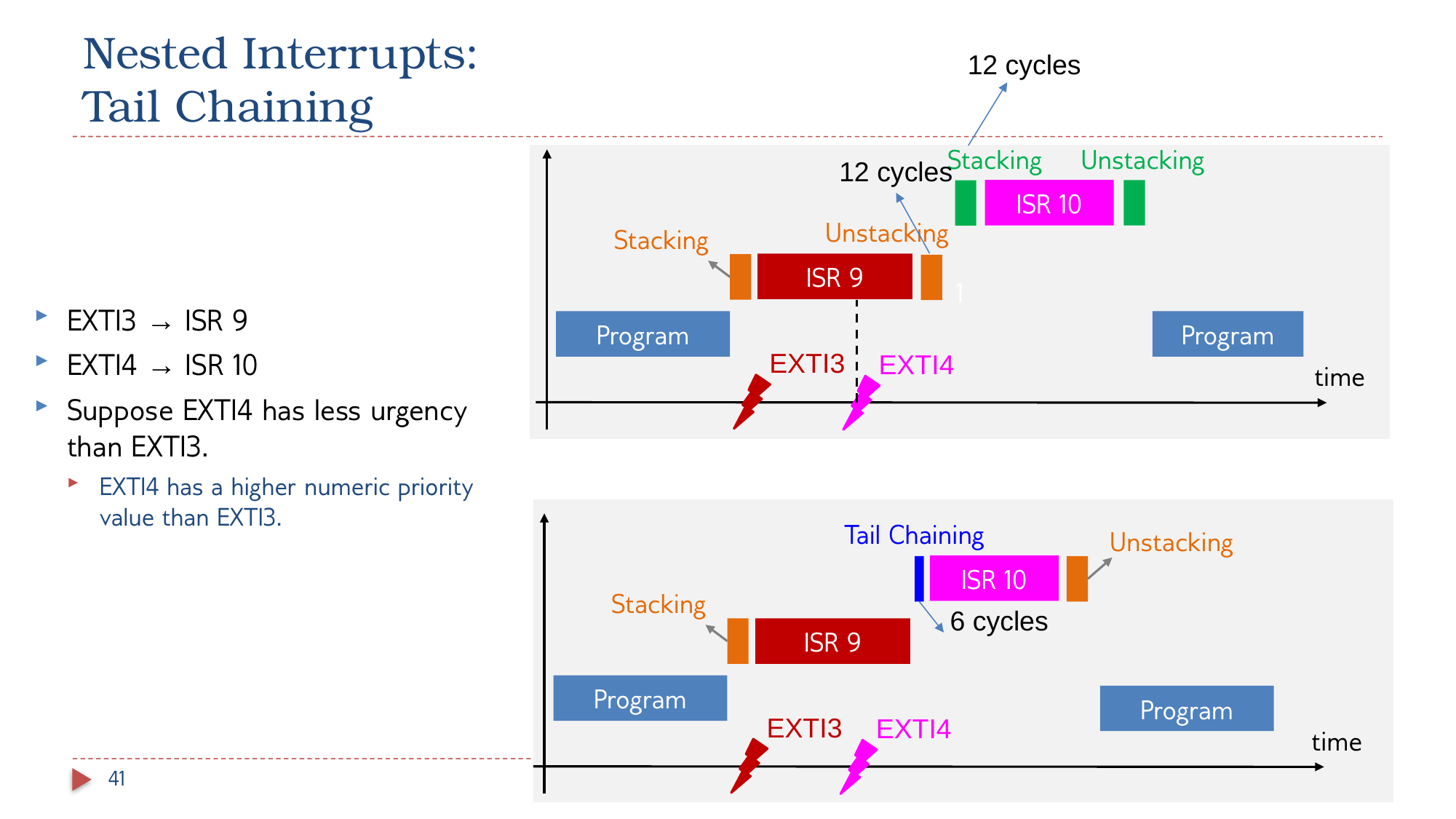

# Nested Interrupts: Tail Chaining
12 cycles
Unstacking
Stacking
1
12 cycles
ISR 10

Unstacking
Stacking
ISR 9

EXTI3 → ISR 9
EXTI4 → ISR 10
Suppose EXTI4 has less urgency than EXTI3.
EXTI4 has a higher numeric priority value than EXTI3.

Program
Program
EXTI3
EXTI4
time

Tail Chaining
Unstacking

ISR 10

Stacking
6 cycles

ISR 9
Program
Program
EXTI3
EXTI4
time

41